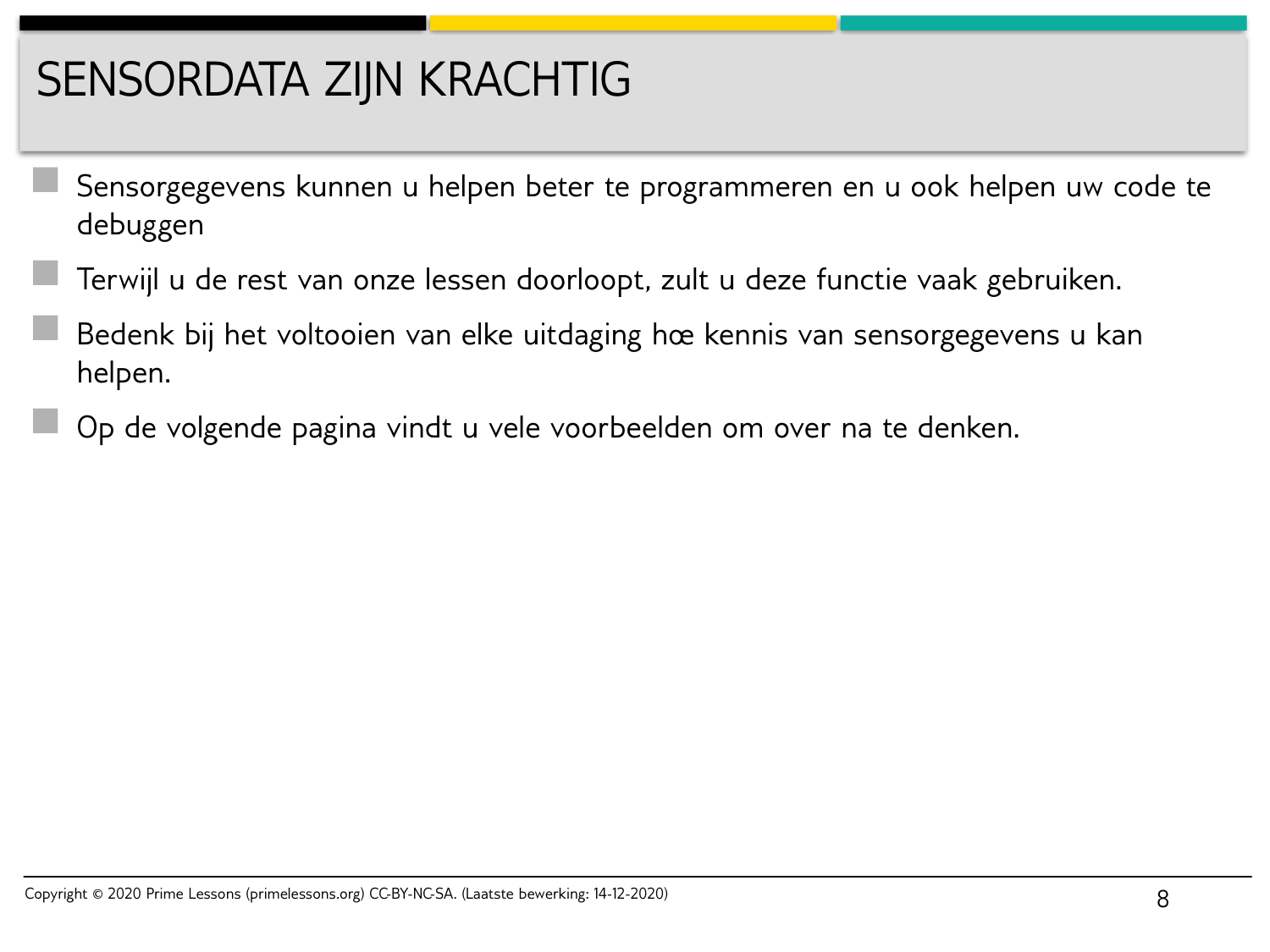

# Sensordata zijn krachtig
Sensorgegevens kunnen u helpen beter te programmeren en u ook helpen uw code te debuggen
Terwijl u de rest van onze lessen doorloopt, zult u deze functie vaak gebruiken.
Bedenk bij het voltooien van elke uitdaging hoe kennis van sensorgegevens u kan helpen.
Op de volgende pagina vindt u vele voorbeelden om over na te denken.
8
Copyright © 2020 Prime Lessons (primelessons.org) CC-BY-NC-SA. (Laatste bewerking: 14-12-2020)